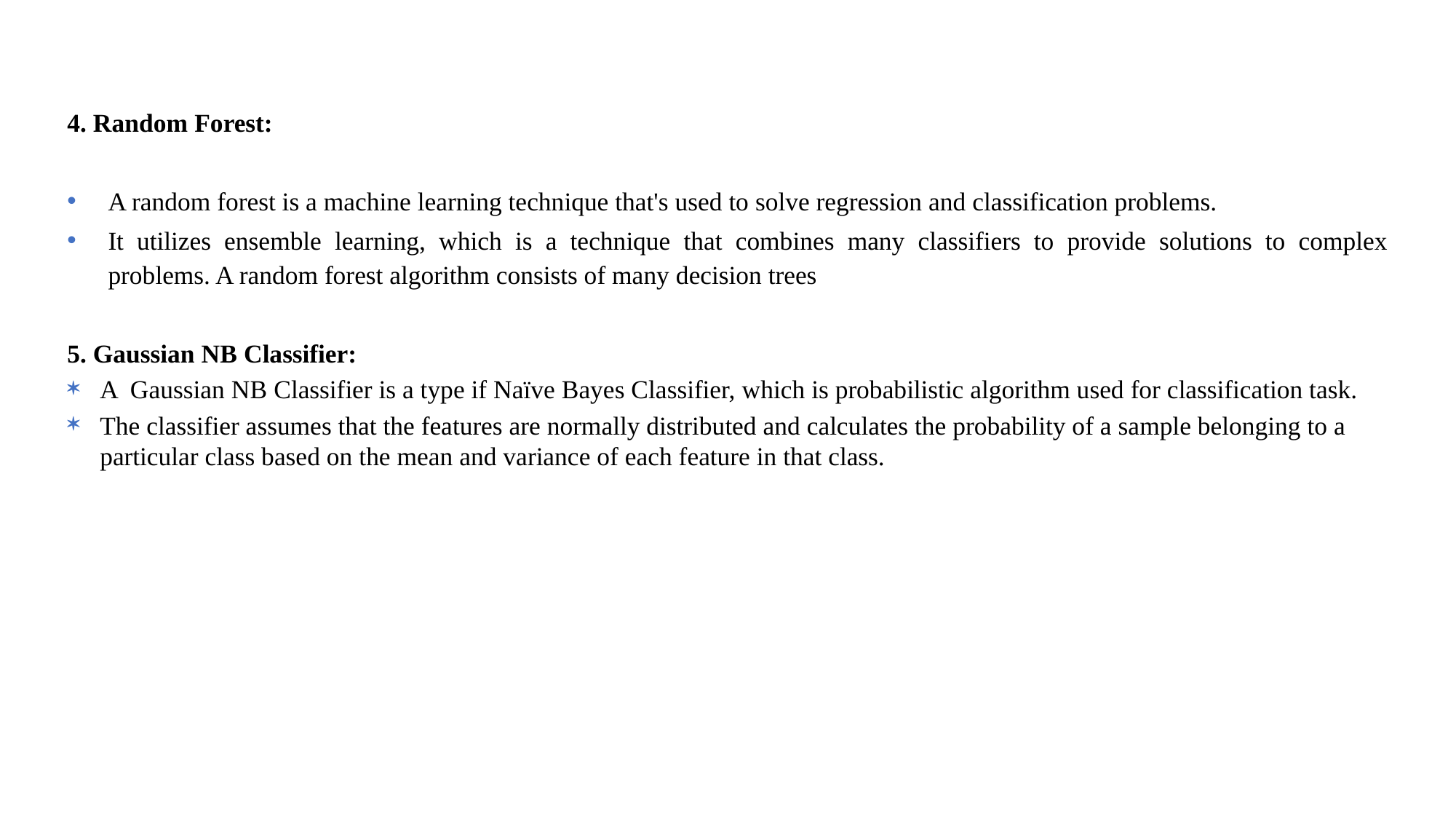

4. Random Forest:

A random forest is a machine learning technique that's used to solve regression and classification problems.
It utilizes ensemble learning, which is a technique that combines many classifiers to provide solutions to complex problems. A random forest algorithm consists of many decision trees

5. Gaussian NB Classifier:
A  Gaussian NB Classifier is a type if Naïve Bayes Classifier, which is probabilistic algorithm used for classification task.
The classifier assumes that the features are normally distributed and calculates the probability of a sample belonging to a particular class based on the mean and variance of each feature in that class.